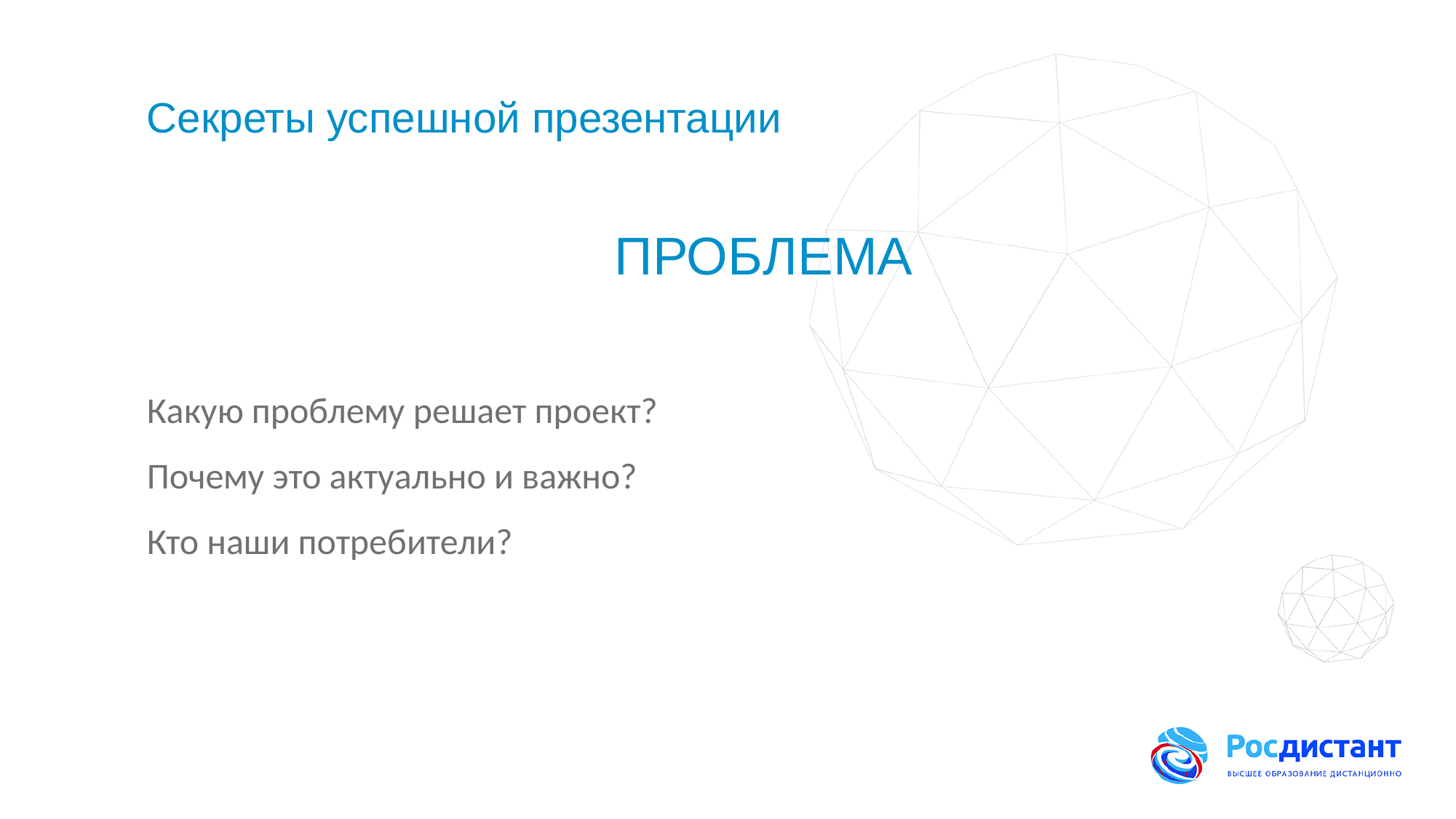

# Секреты успешной презентации
ПРОБЛЕМА
Какую проблему решает проект?
Почему это актуально и важно?
Кто наши потребители?